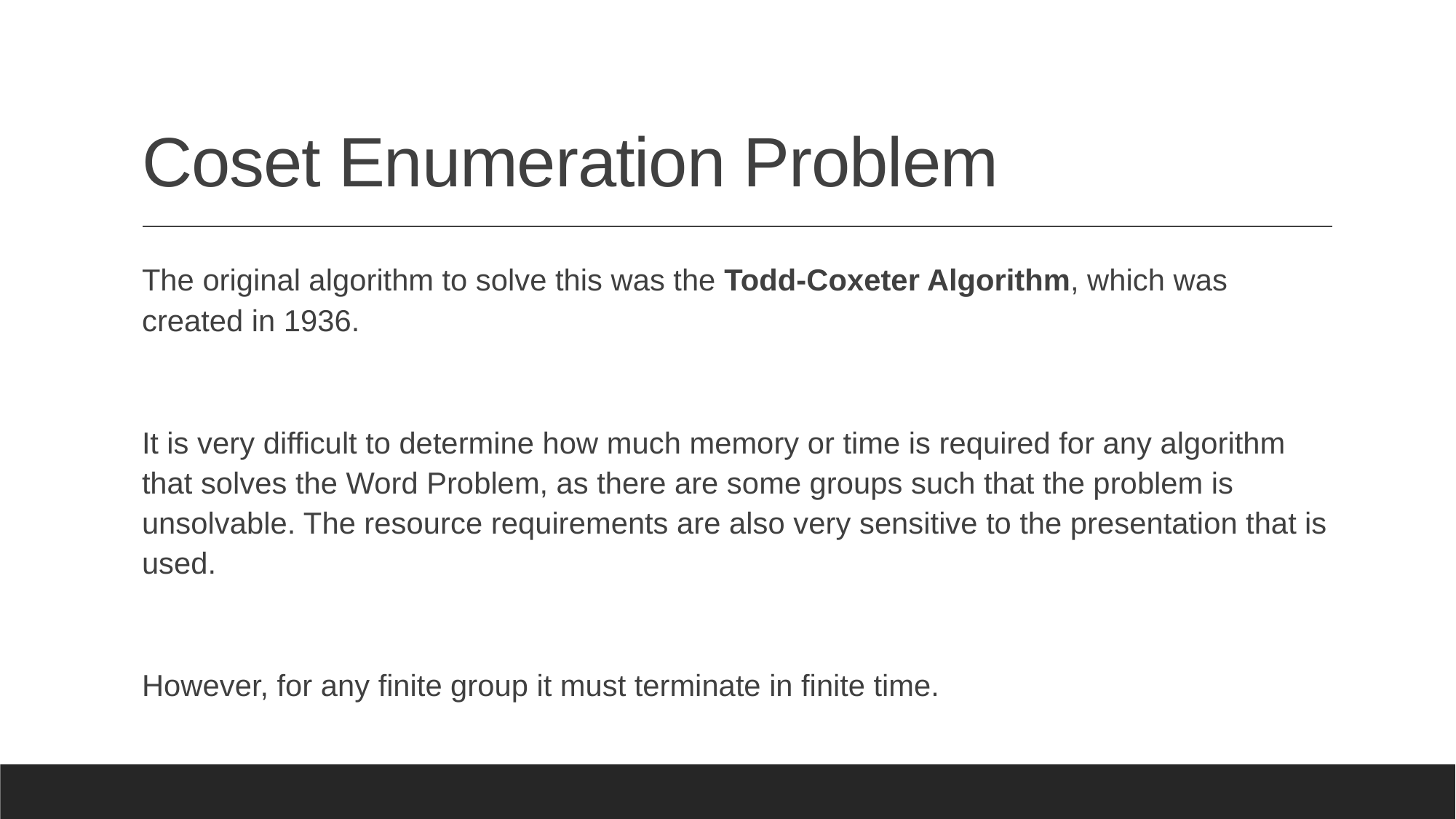

# Coset Enumeration Problem
The original algorithm to solve this was the Todd-Coxeter Algorithm, which was created in 1936.

It is very difficult to determine how much memory or time is required for any algorithm that solves the Word Problem, as there are some groups such that the problem is unsolvable. The resource requirements are also very sensitive to the presentation that is used.

However, for any finite group it must terminate in finite time.